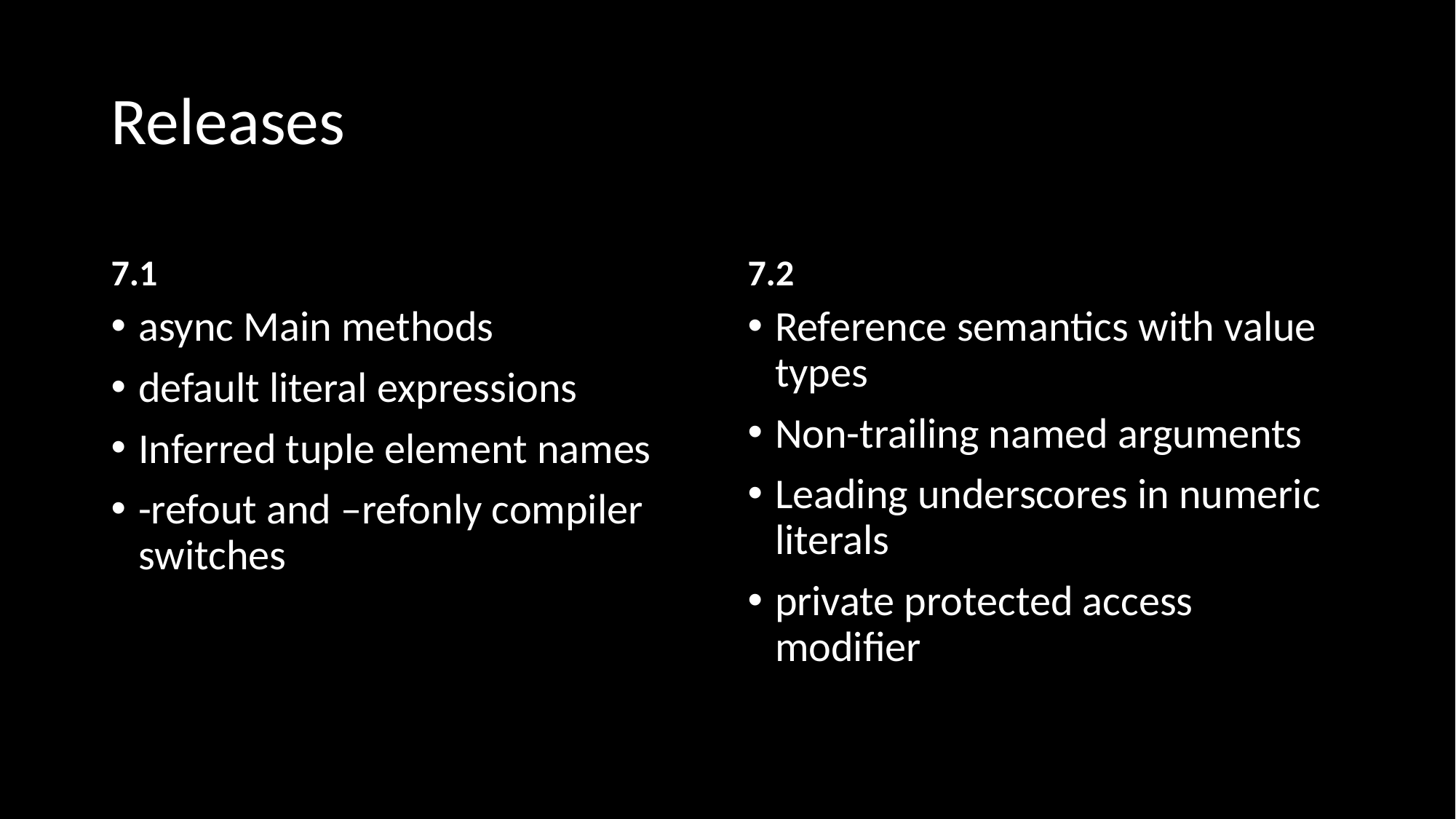

# Releases
7.1
7.2
async Main methods
default literal expressions
Inferred tuple element names
-refout and –refonly compiler switches
Reference semantics with value types
Non-trailing named arguments
Leading underscores in numeric literals
private protected access modifier